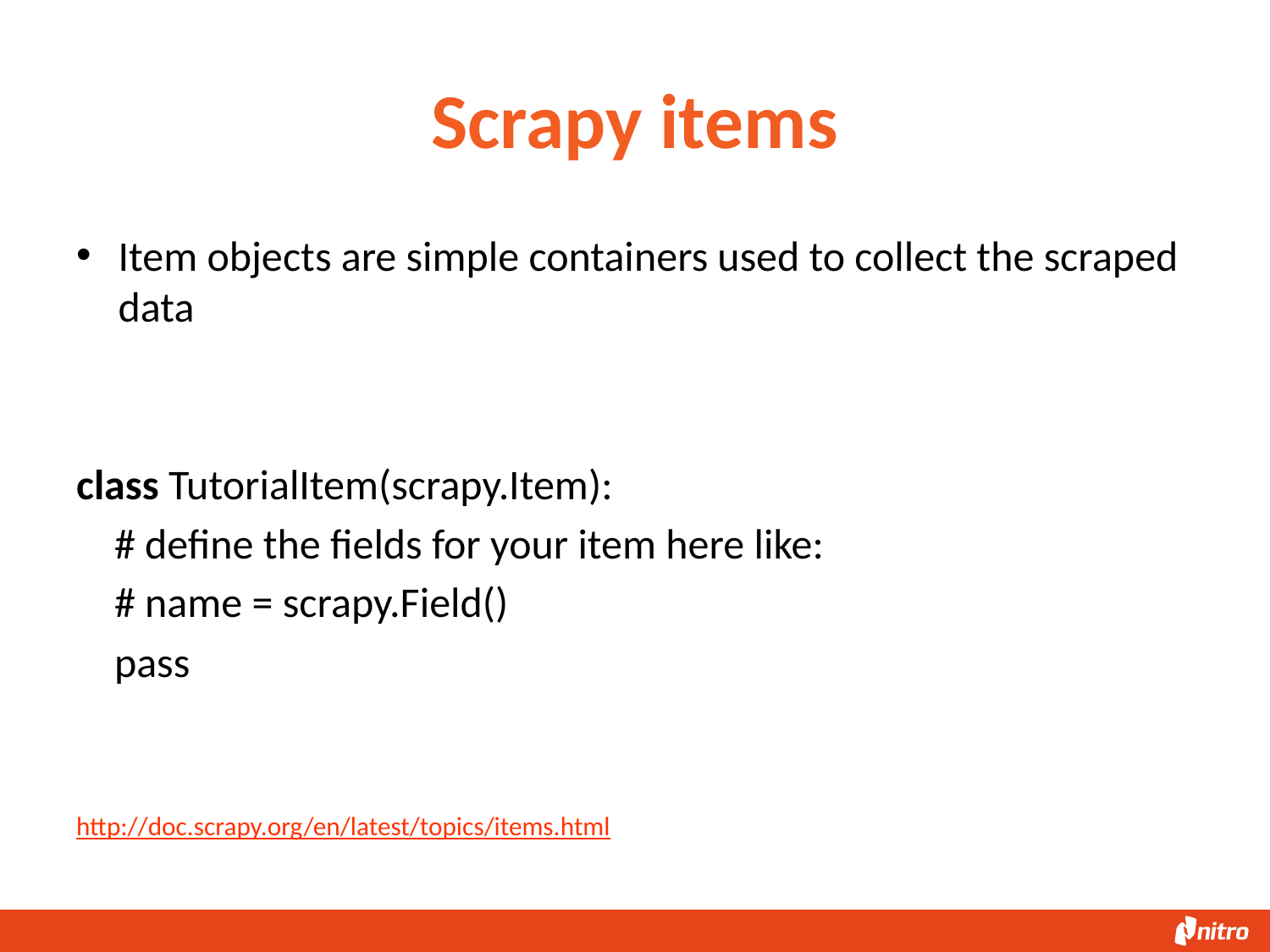

# Scrapy items
Item objects are simple containers used to collect the scraped data

class TutorialItem(scrapy.Item):
    # define the fields for your item here like:
    # name = scrapy.Field()
    pass

http://doc.scrapy.org/en/latest/topics/items.html